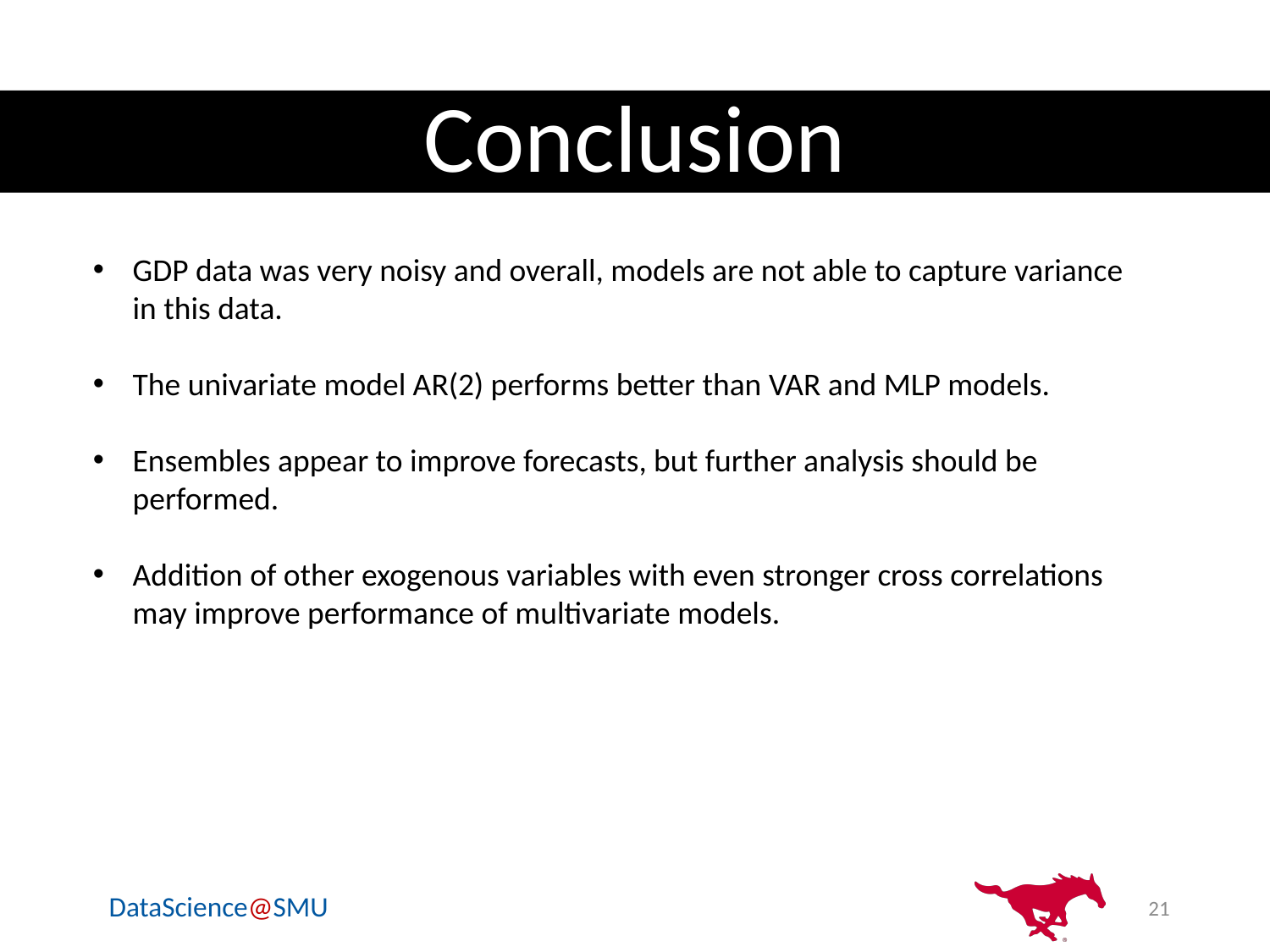

# Conclusion

GDP data was very noisy and overall, models are not able to capture variance in this data.

The univariate model AR(2) performs better than VAR and MLP models.

Ensembles appear to improve forecasts, but further analysis should be performed.

Addition of other exogenous variables with even stronger cross correlations may improve performance of multivariate models.
21